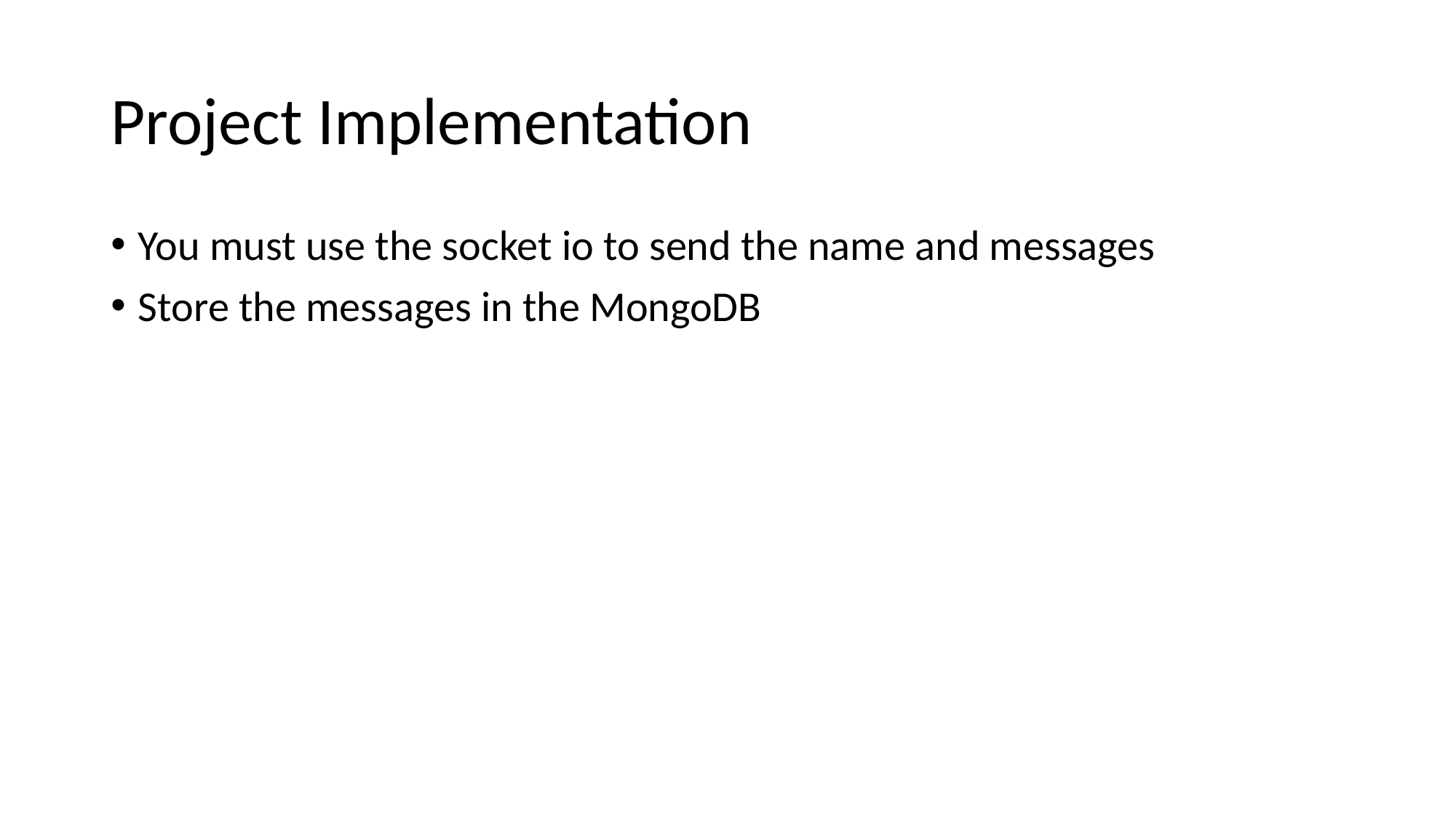

# Project Implementation
You must use the socket io to send the name and messages
Store the messages in the MongoDB